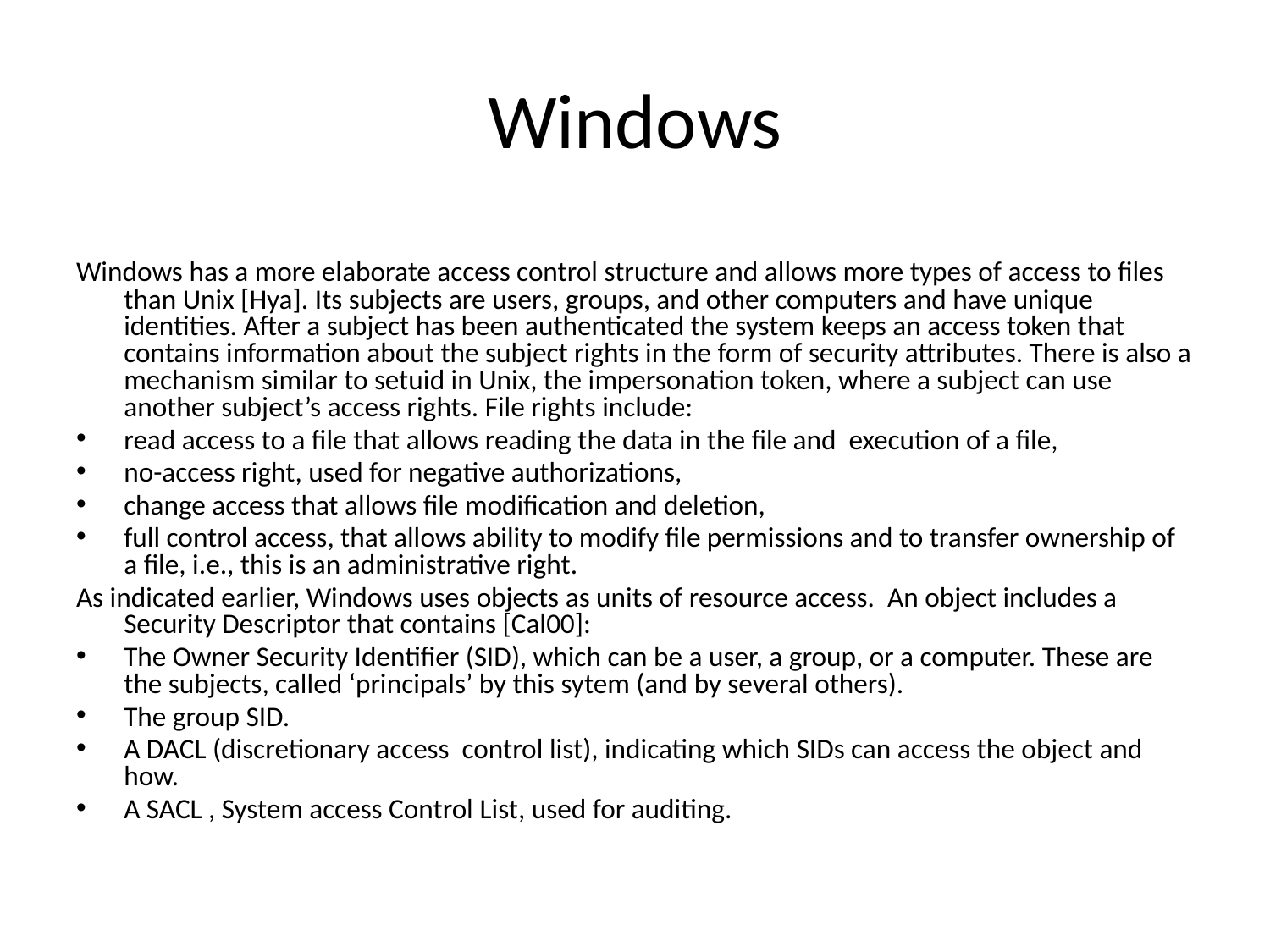

# Windows
Windows has a more elaborate access control structure and allows more types of access to files than Unix [Hya]. Its subjects are users, groups, and other computers and have unique identities. After a subject has been authenticated the system keeps an access token that contains information about the subject rights in the form of security attributes. There is also a mechanism similar to setuid in Unix, the impersonation token, where a subject can use another subject’s access rights. File rights include:
read access to a file that allows reading the data in the file and  execution of a file,
no-access right, used for negative authorizations,
change access that allows file modification and deletion,
full control access, that allows ability to modify file permissions and to transfer ownership of a file, i.e., this is an administrative right.
As indicated earlier, Windows uses objects as units of resource access.  An object includes a  Security Descriptor that contains [Cal00]:
The Owner Security Identifier (SID), which can be a user, a group, or a computer. These are the subjects, called ‘principals’ by this sytem (and by several others).
The group SID.
A DACL (discretionary access  control list), indicating which SIDs can access the object and how.
A SACL , System access Control List, used for auditing.